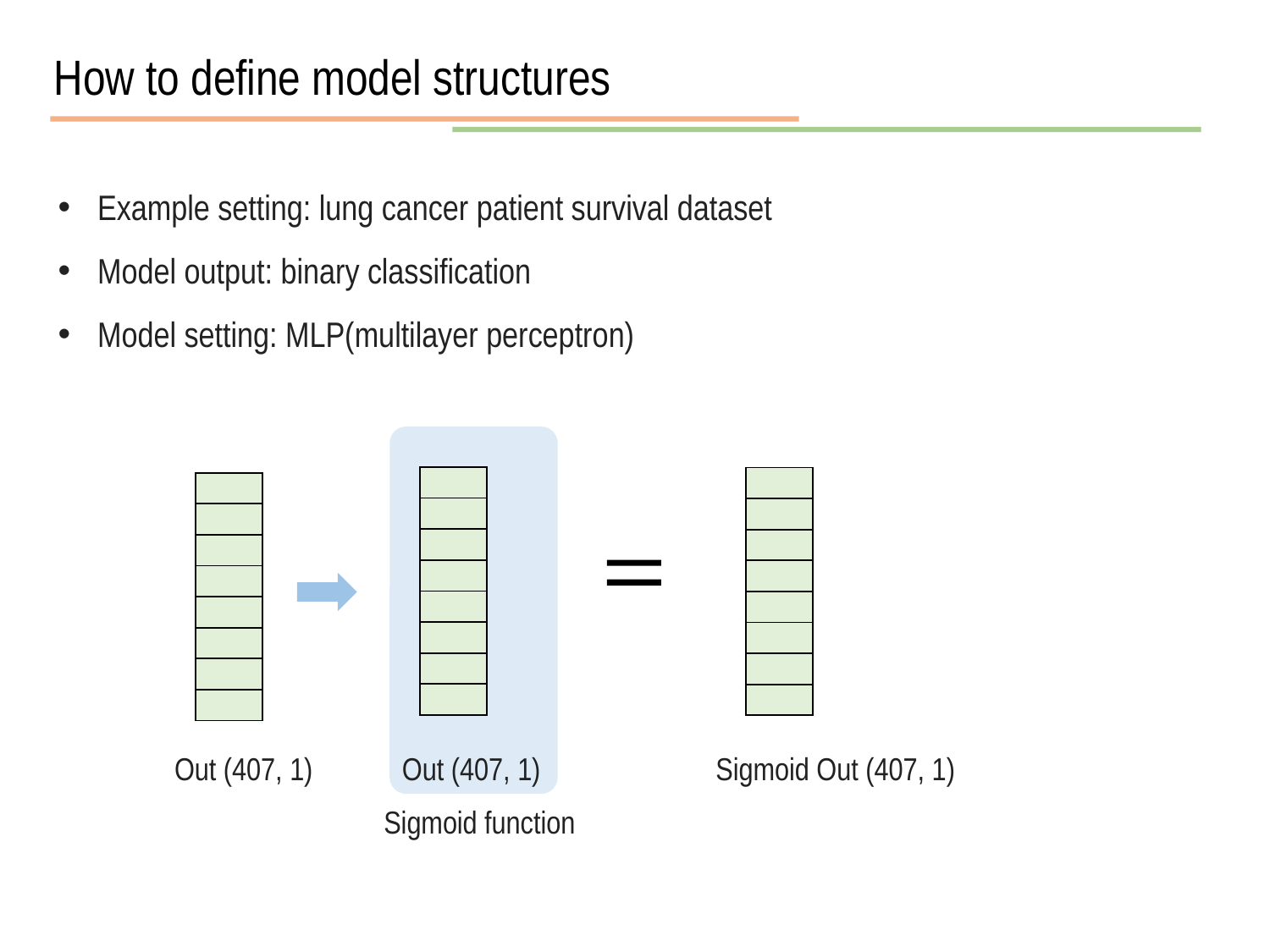

How to define model structures
Example setting: lung cancer patient survival dataset
Model output: binary classification
Model setting: MLP(multilayer perceptron)

|  |
| --- |
|  |
|  |
|  |
|  |
|  |
|  |
|  |
|  |
| --- |
|  |
|  |
|  |
|  |
|  |
|  |
|  |
|  |
| --- |
|  |
|  |
|  |
|  |
|  |
|  |
|  |

Out (407, 1)
Out (407, 1)
Sigmoid Out (407, 1)
Sigmoid function